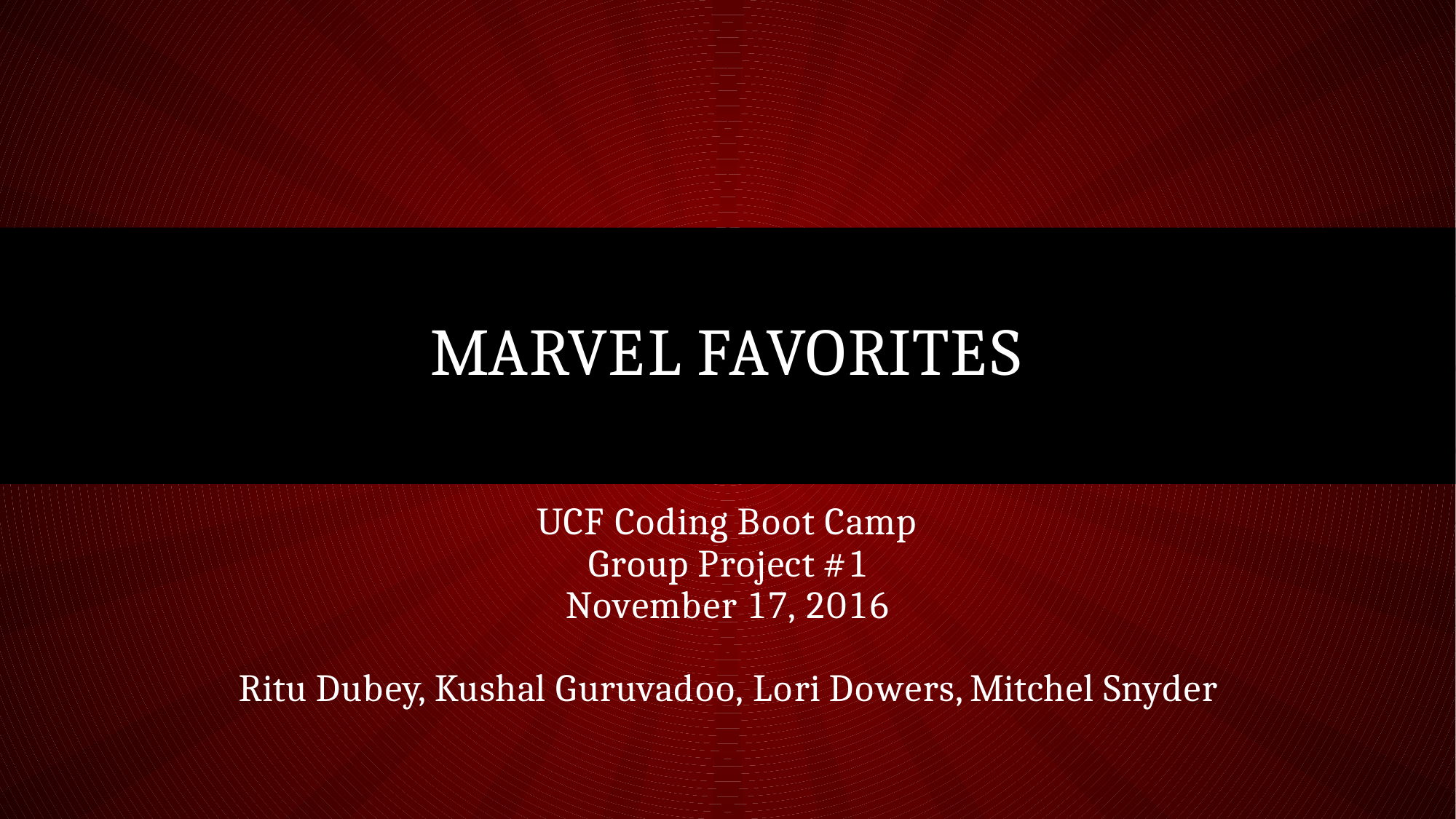

# Marvel Favorites
UCF Coding Boot Camp
Group Project #1
November 17, 2016

Ritu Dubey, Kushal Guruvadoo, Lori Dowers, Mitchel Snyder